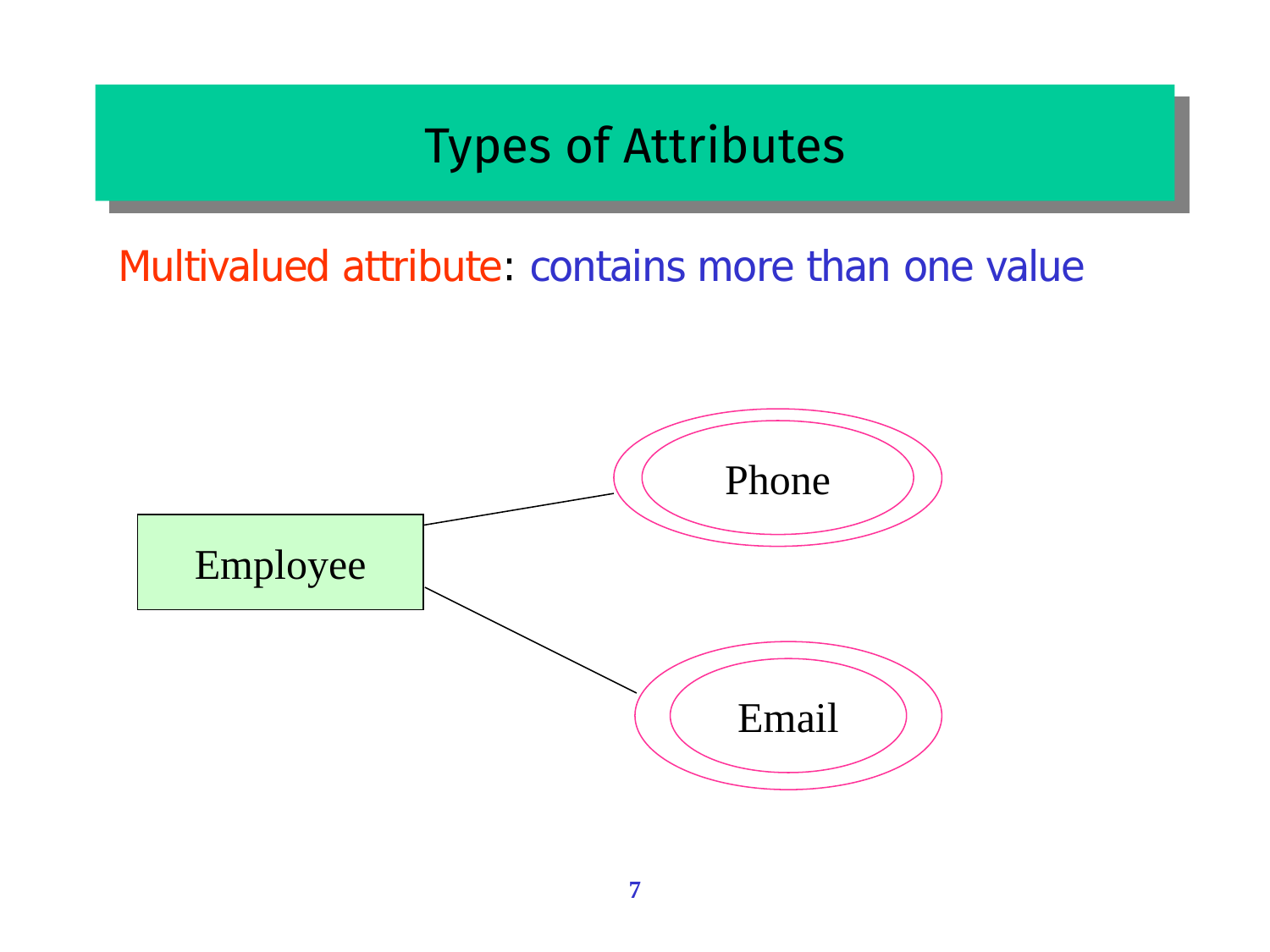

# Types of Attributes
 Multivalued attribute: contains more than one value
Phone

Employee

Email
7